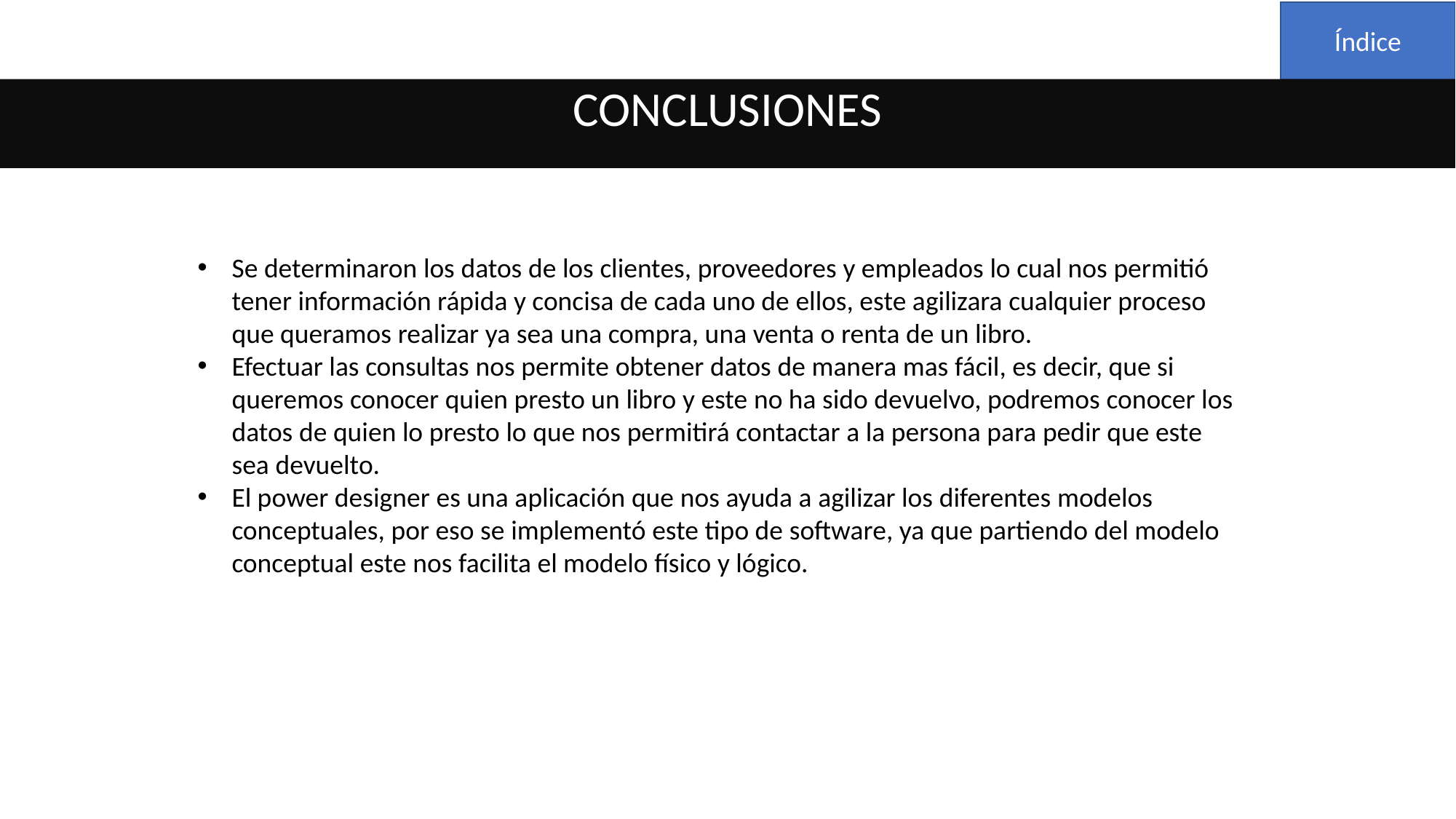

Índice
CONCLUSIONES
Se determinaron los datos de los clientes, proveedores y empleados lo cual nos permitió tener información rápida y concisa de cada uno de ellos, este agilizara cualquier proceso que queramos realizar ya sea una compra, una venta o renta de un libro.
Efectuar las consultas nos permite obtener datos de manera mas fácil, es decir, que si queremos conocer quien presto un libro y este no ha sido devuelvo, podremos conocer los datos de quien lo presto lo que nos permitirá contactar a la persona para pedir que este sea devuelto.
El power designer es una aplicación que nos ayuda a agilizar los diferentes modelos conceptuales, por eso se implementó este tipo de software, ya que partiendo del modelo conceptual este nos facilita el modelo físico y lógico.